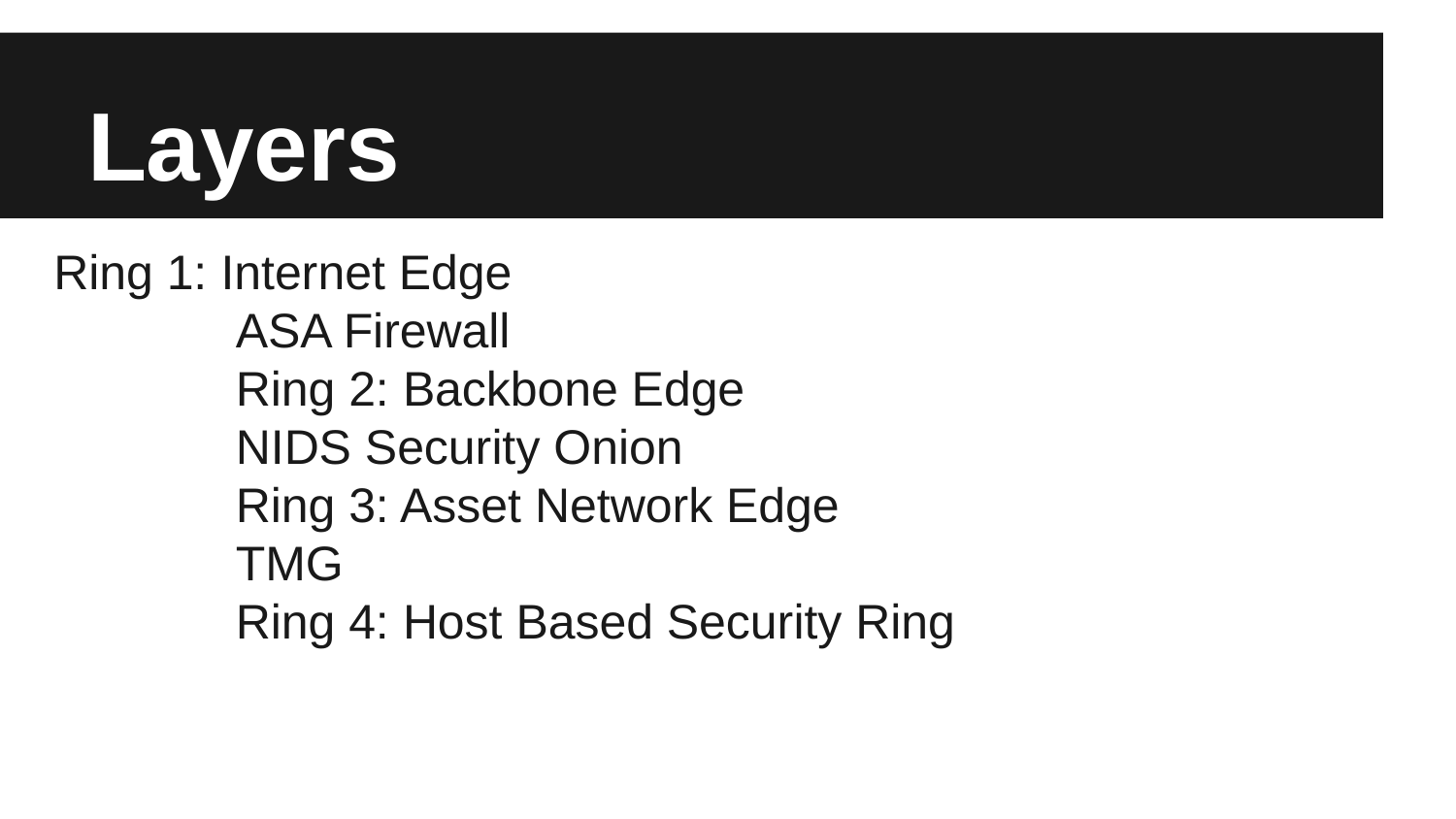

# Layers
Ring 1: Internet Edge
ASA Firewall
Ring 2: Backbone Edge
NIDS Security Onion
Ring 3: Asset Network Edge
TMG
Ring 4: Host Based Security Ring